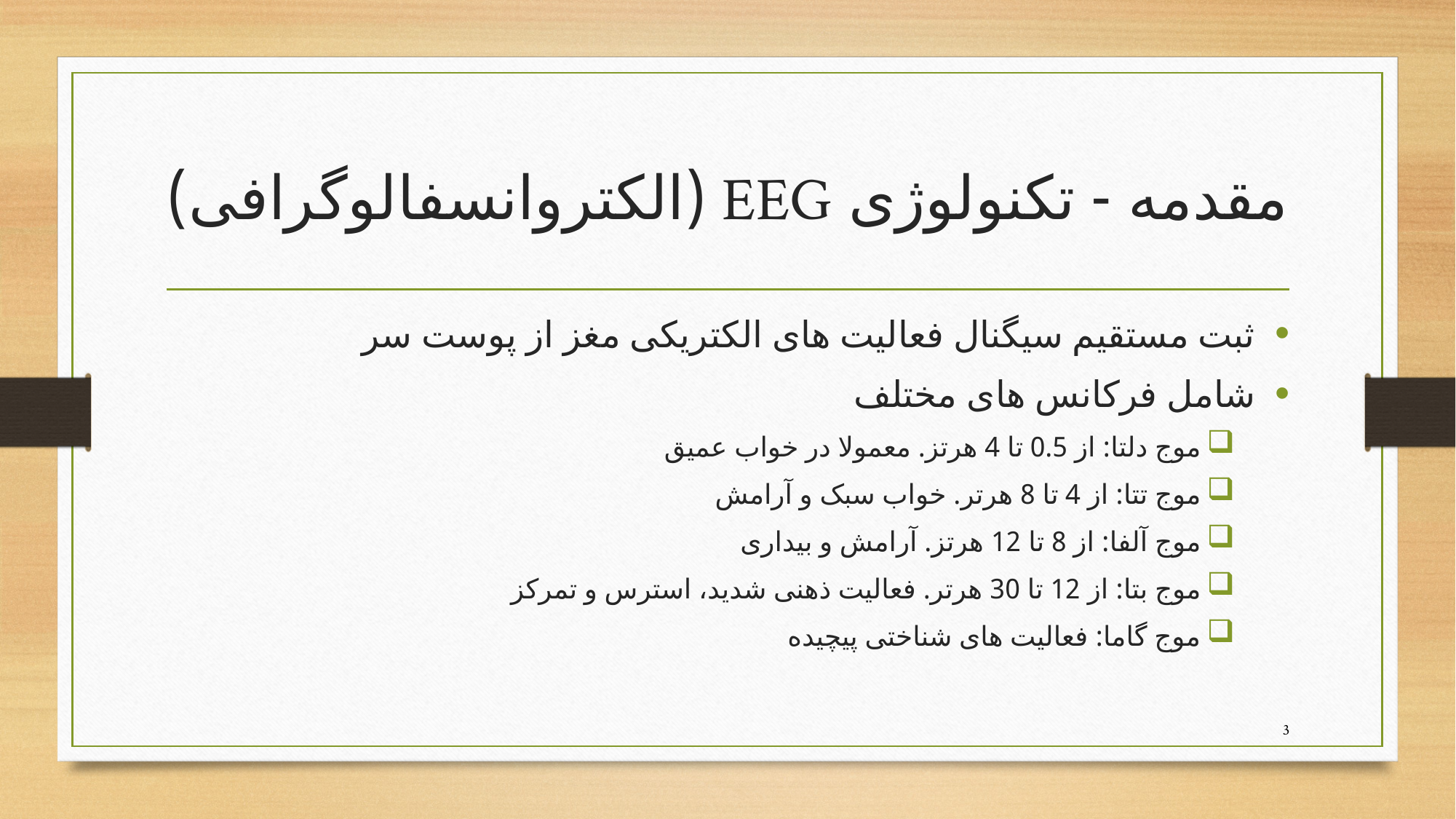

# مقدمه - تکنولوژی EEG (الکتروانسفالوگرافی)
ثبت مستقیم سیگنال فعالیت های الکتریکی مغز از پوست سر
شامل فرکانس های مختلف
موج دلتا: از 0.5 تا 4 هرتز. معمولا در خواب عمیق
موج تتا: از 4 تا 8 هرتر. خواب سبک و آرامش
موج آلفا: از 8 تا 12 هرتز. آرامش و بیداری
موج بتا: از 12 تا 30 هرتر. فعالیت ذهنی شدید، استرس و تمرکز
موج گاما: فعالیت های شناختی پیچیده
3